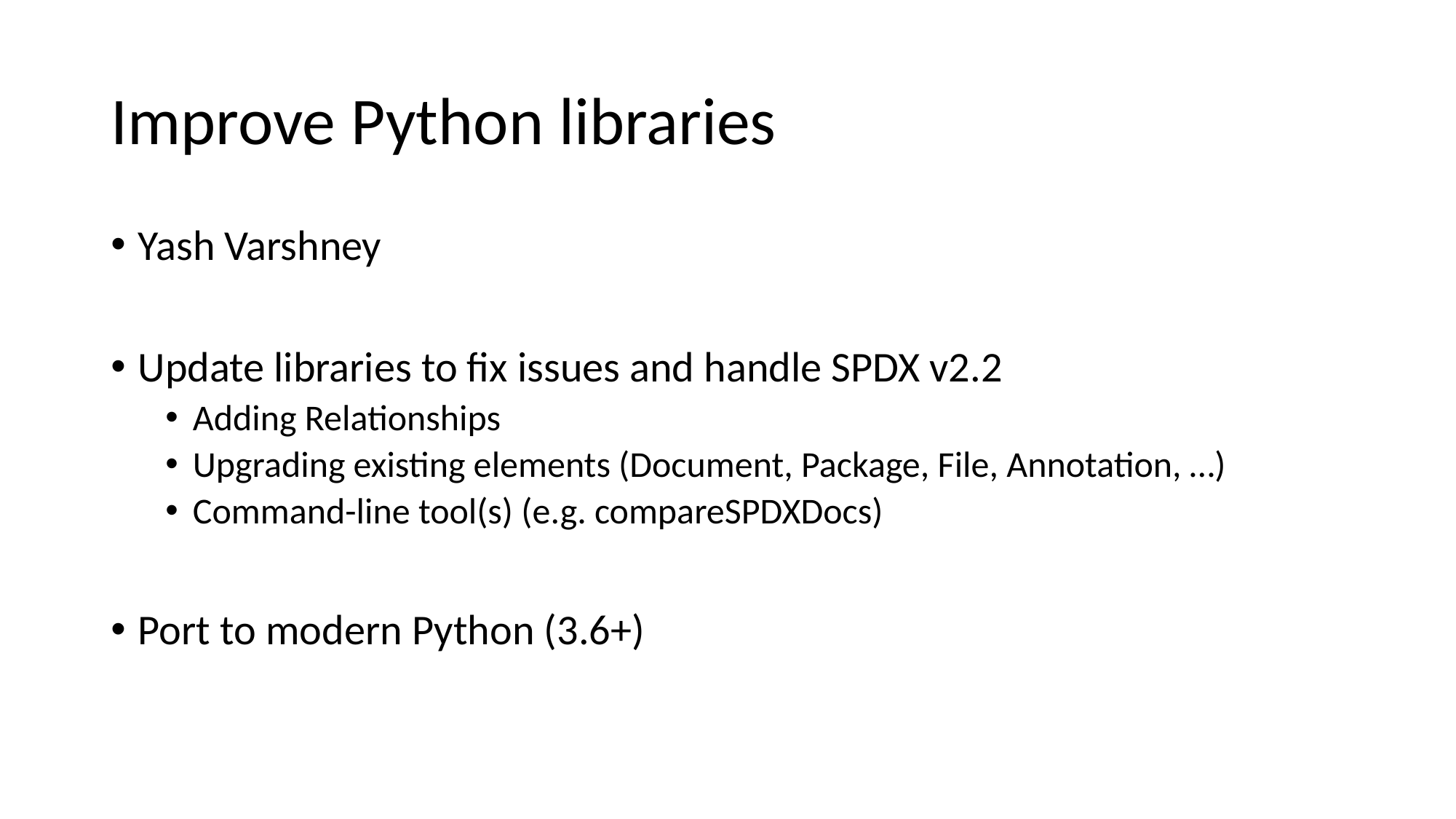

# Improve Python libraries
Yash Varshney

Update libraries to fix issues and handle SPDX v2.2
Adding Relationships
Upgrading existing elements (Document, Package, File, Annotation, …)
Command-line tool(s) (e.g. compareSPDXDocs)

Port to modern Python (3.6+)